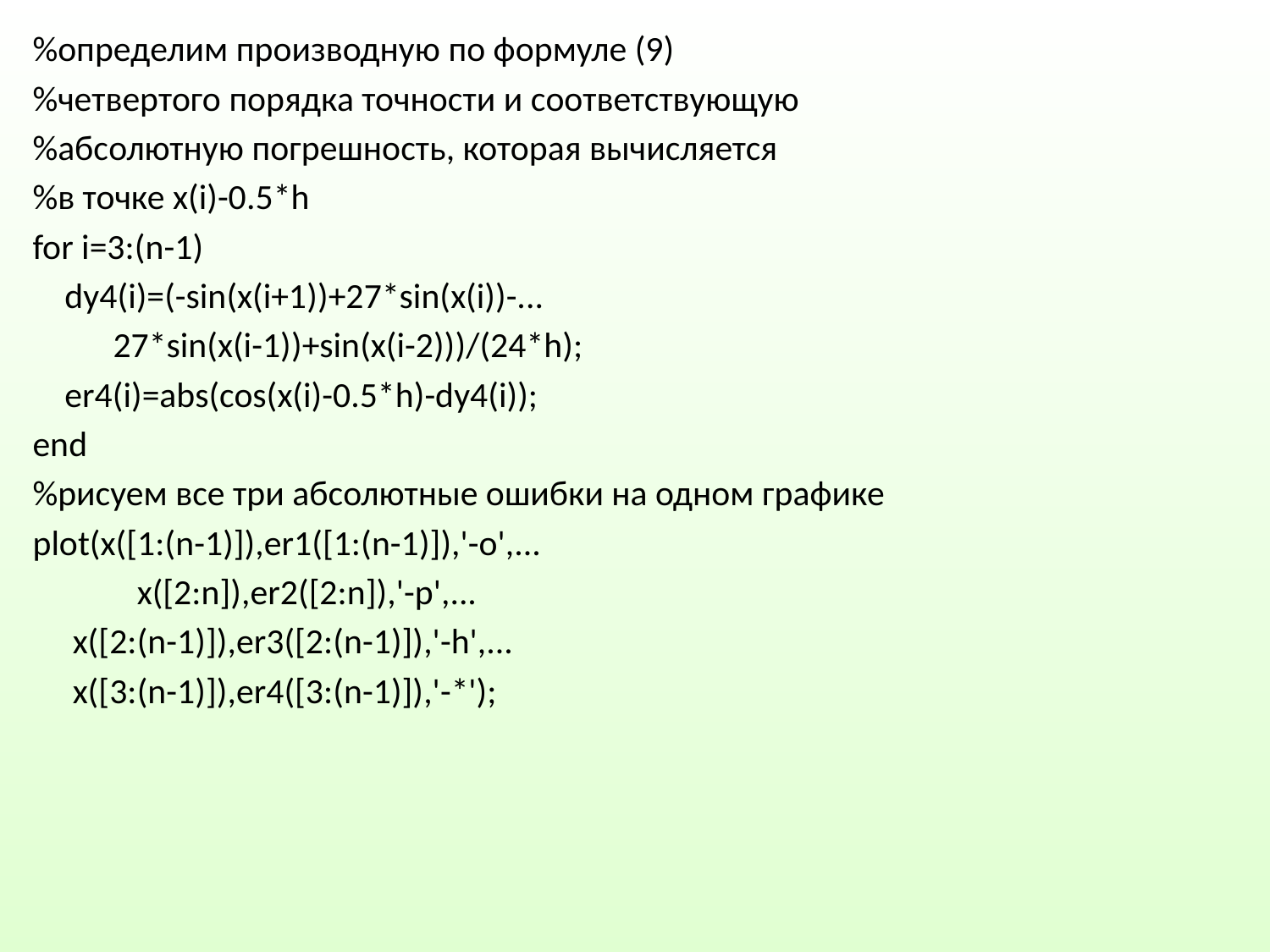

%определим производную по формуле (9)
%четвертого порядка точности и соответствующую
%абсолютную погрешность, которая вычисляется
%в точке x(i)-0.5*h
for i=3:(n-1)
    dy4(i)=(-sin(x(i+1))+27*sin(x(i))-...
          27*sin(x(i-1))+sin(x(i-2)))/(24*h);
    er4(i)=abs(cos(x(i)-0.5*h)-dy4(i));
end
%рисуем все три абсолютные ошибки на одном графике
plot(x([1:(n-1)]),er1([1:(n-1)]),'-o',...
             x([2:n]),er2([2:n]),'-p',...
     x([2:(n-1)]),er3([2:(n-1)]),'-h',...
     x([3:(n-1)]),er4([3:(n-1)]),'-*');